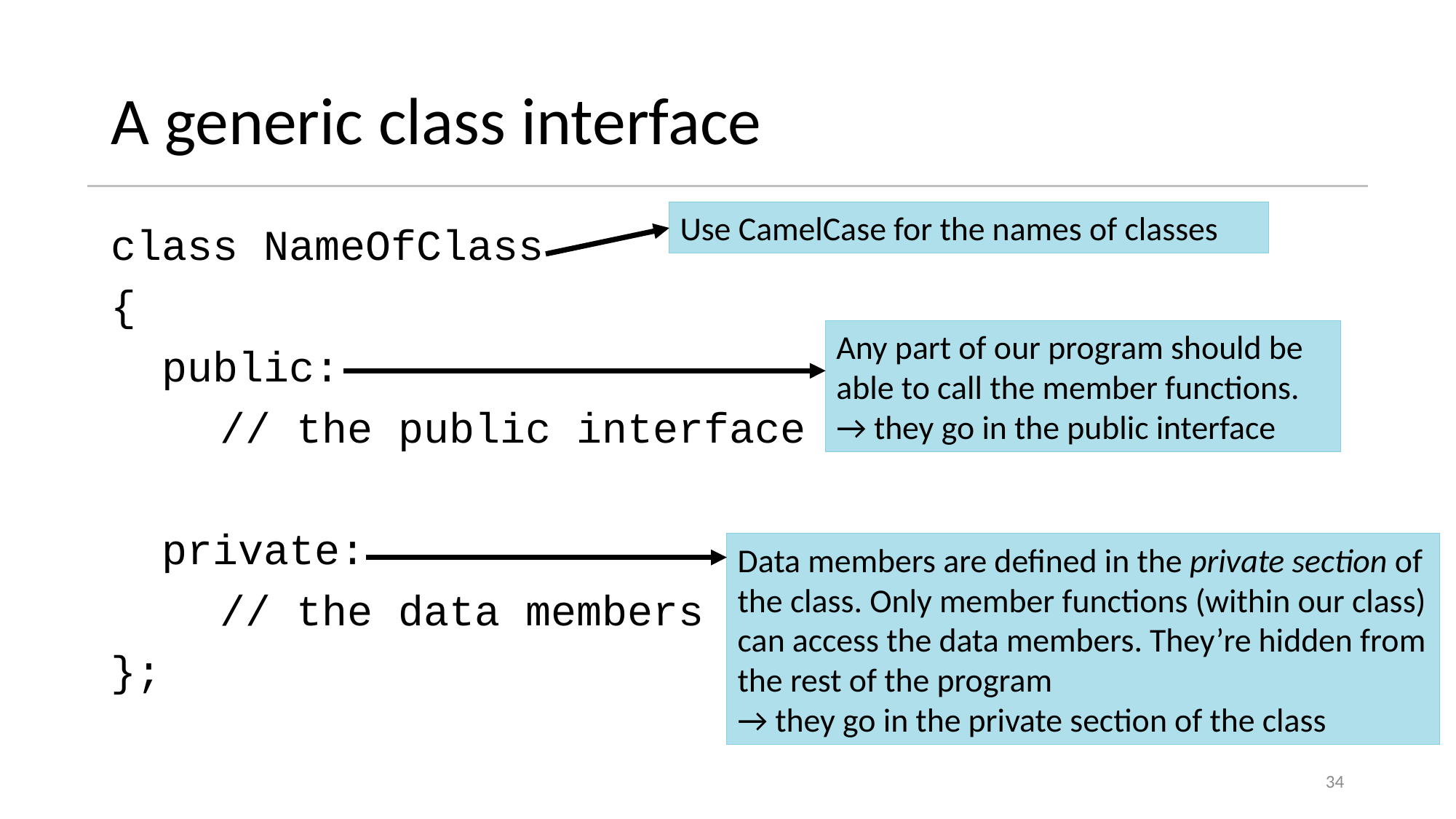

# A generic class interface
Use CamelCase for the names of classes
class NameOfClass
{
  public:
	// the public interface

  private:
	// the data members
};

Any part of our program should be able to call the member functions.
→ they go in the public interface
Data members are defined in the private section of the class. Only member functions (within our class) can access the data members. They’re hidden from
the rest of the program
→ they go in the private section of the class
34